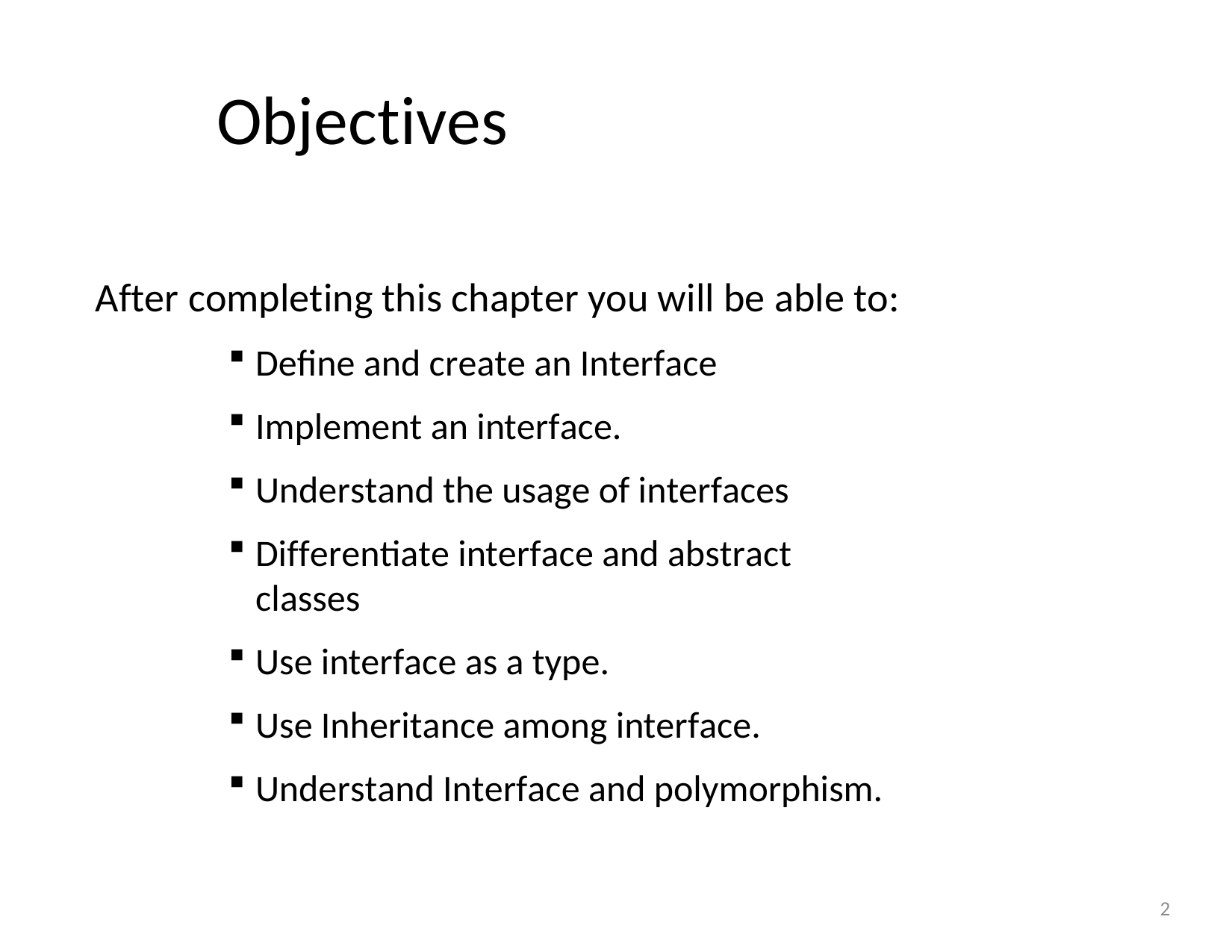

# Objectives
After completing this chapter you will be able to:
Define and create an Interface
Implement an interface.
Understand the usage of interfaces
Differentiate interface and abstract classes
Use interface as a type.
Use Inheritance among interface.
Understand Interface and polymorphism.

2